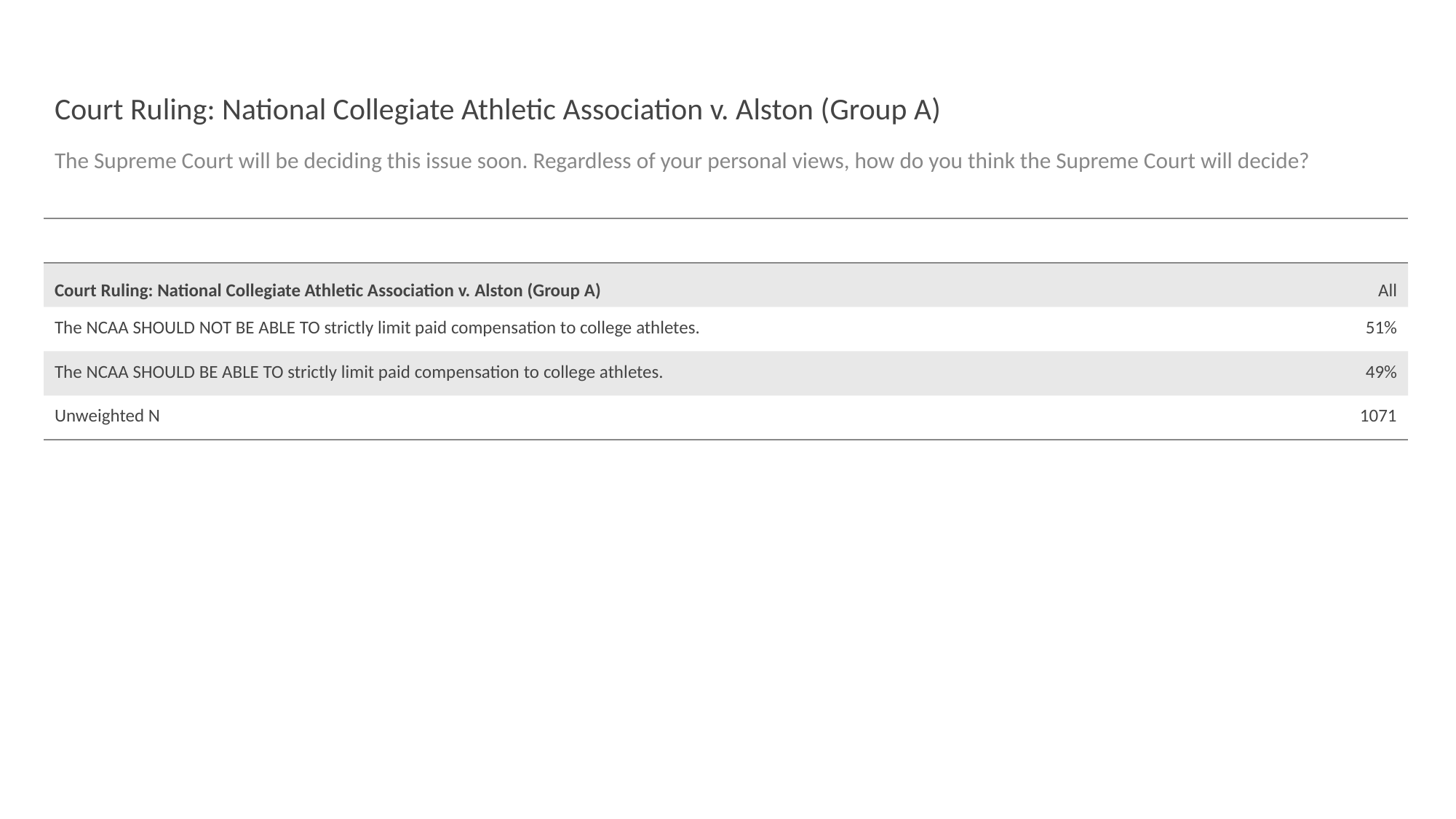

# Court Ruling: National Collegiate Athletic Association v. Alston (Group A)
The Supreme Court will be deciding this issue soon. Regardless of your personal views, how do you think the Supreme Court will decide?
|  |  |
| --- | --- |
| Court Ruling: National Collegiate Athletic Association v. Alston (Group A) | All |
| The NCAA SHOULD NOT BE ABLE TO strictly limit paid compensation to college athletes. | 51% |
| The NCAA SHOULD BE ABLE TO strictly limit paid compensation to college athletes. | 49% |
| Unweighted N | 1071 |